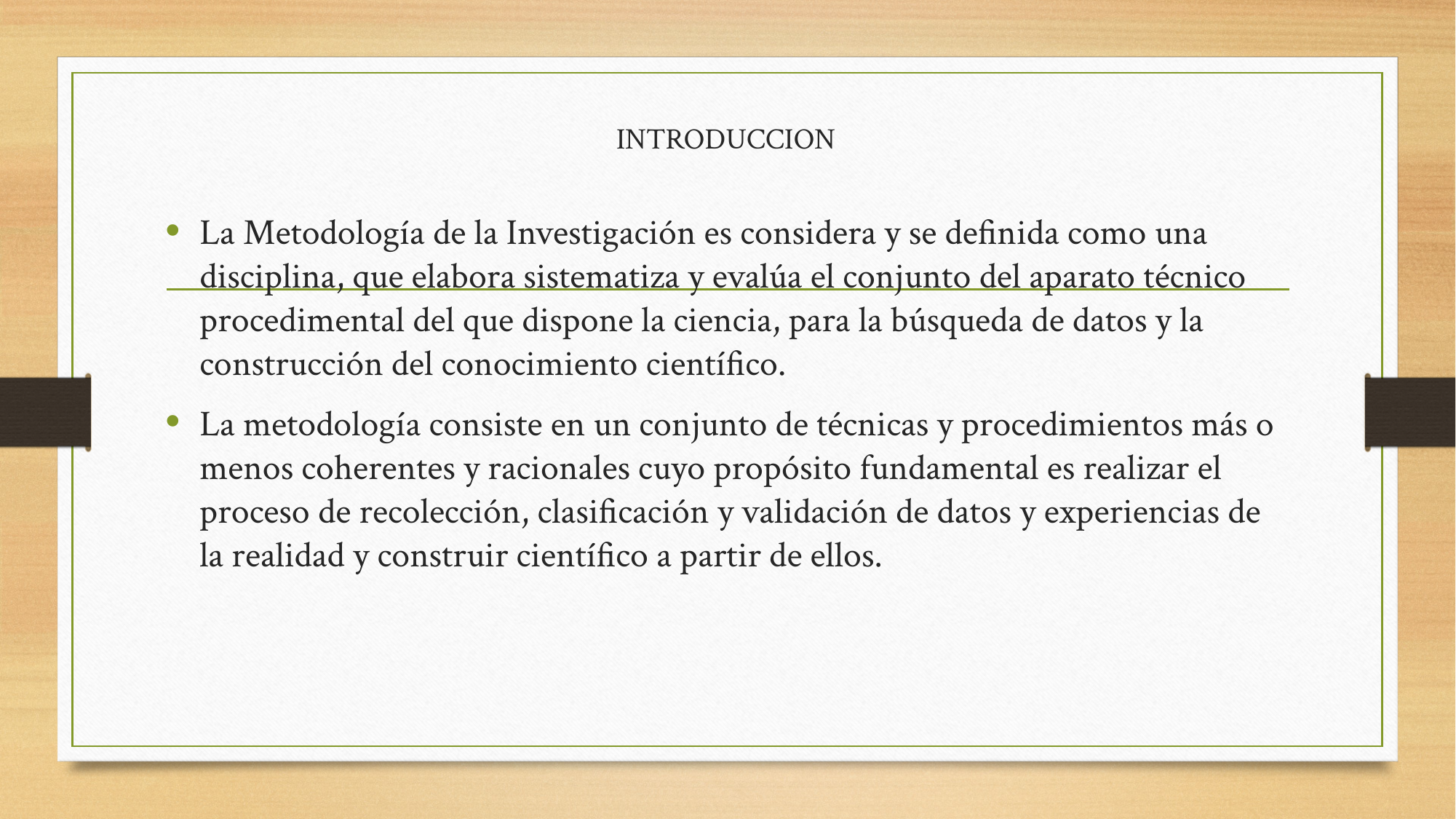

# INTRODUCCION
La Metodología de la Investigación es considera y se definida como una disciplina, que elabora sistematiza y evalúa el conjunto del aparato técnico procedimental del que dispone la ciencia, para la búsqueda de datos y la construcción del conocimiento científico.
La metodología consiste en un conjunto de técnicas y procedimientos más o menos coherentes y racionales cuyo propósito fundamental es realizar el proceso de recolección, clasificación y validación de datos y experiencias de la realidad y construir científico a partir de ellos.